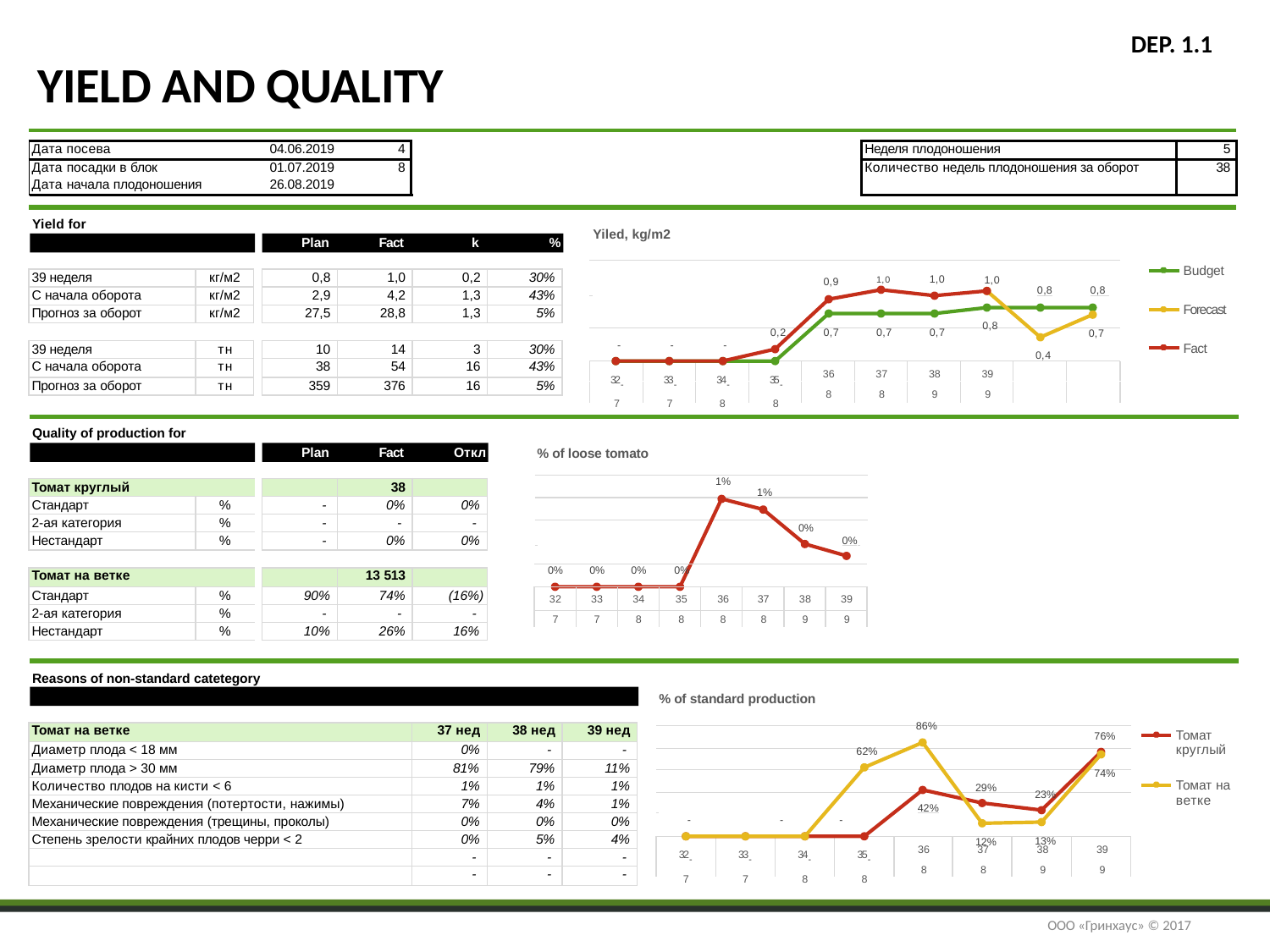

# DEP. 1.1
YIELD AND QUALITY
|  |  |  |  |  |  |
| --- | --- | --- | --- | --- | --- |
| Дата посева | 04.06.2019 | 4 |  | Неделя плодоношения | 5 |
| Дата посадки в блок | 01.07.2019 | 8 |  | Количество недель плодоношения за оборот | 38 |
| Дата начала плодоношения | 26.08.2019 |  |  |  |  |
|  |  |  |  |  |  |

Yield for
Yiled, kg/m2
Plan
Fact
kg
%

Budget
1,0	1,0

| 39 неделя | кг/м2 |
| --- | --- |
| С начала оборота | кг/м2 |
| Прогноз за оборот | кг/м2 |
| 0,8 | 1,0 | 0,2 | 30% |
| --- | --- | --- | --- |
| 2,9 | 4,2 | 1,3 | 43% |
| 27,5 | 28,8 | 1,3 | 5% |
1,0

0,9
 	0,8	0,8

Forecast

0,8
0,7
0,7
0,7
0,2
0,7

-
-
-
Fact
| 39 неделя | тн |
| --- | --- |
| С начала оборота | тн |
| Прогноз за оборот | тн |
| 10 | 14 | 3 | 30% |
| --- | --- | --- | --- |
| 38 | 54 | 16 | 43% |
| 359 | 376 | 16 | 5% |

0,4

32-
7
33-
7
34-
8
35-
8
36
8
37
8
38
9
39
9

Quality of production for
Plan
Fact
Откл

% of loose tomato
1%
1%

0%
 	0%

| Томат круглый |  |
| --- | --- |
| Стандарт | % |
| 2-ая категория | % |
| Нестандарт | % |
|  | 38 |  |
| --- | --- | --- |
| - | 0% | 0% |
| - | - | - |
| - | 0% | 0% |

| 0% | 0% | 0% | 0% |  |  |  |  |
| --- | --- | --- | --- | --- | --- | --- | --- |
| 32 | 33 | 34 | 35 | 36 | 37 | 38 | 39 |
| 7 | 7 | 8 | 8 | 8 | 8 | 9 | 9 |
| Томат на ветке |  |
| --- | --- |
| Стандарт | % |
| 2-ая категория | % |
| Нестандарт | % |
|  | 13 513 |  |
| --- | --- | --- |
| 90% | 74% | (16%) |
| - | - | - |
| 10% | 26% | 16% |

Reasons of non-standard catetegory for

% of standard production
86%
| Томат на ветке | 37 нед | 38 нед | 39 нед |
| --- | --- | --- | --- |
| Диаметр плода < 18 мм | 0% | - | - |
| Диаметр плода > 30 мм | 81% | 79% | 11% |
| Количество плодов на кисти < 6 | 1% | 1% | 1% |
| Механические повреждения (потертости, нажимы) | 7% | 4% | 1% |
| Механические повреждения (трещины, проколы) | 0% | 0% | 0% |
| Степень зрелости крайних плодов черри < 2 | 0% | 5% | 4% |
|  | - | - | - |
|  | - | - | - |
Томат
круглый

76%

62%

74%

Томат на
ветке
29%

23%

 	42%
-	-	-

13%

32-
7
33-
7
34-
8
35-
8
36
8
37
8
38
9
39
9
12%

ООО «Гринхаус» © 2017